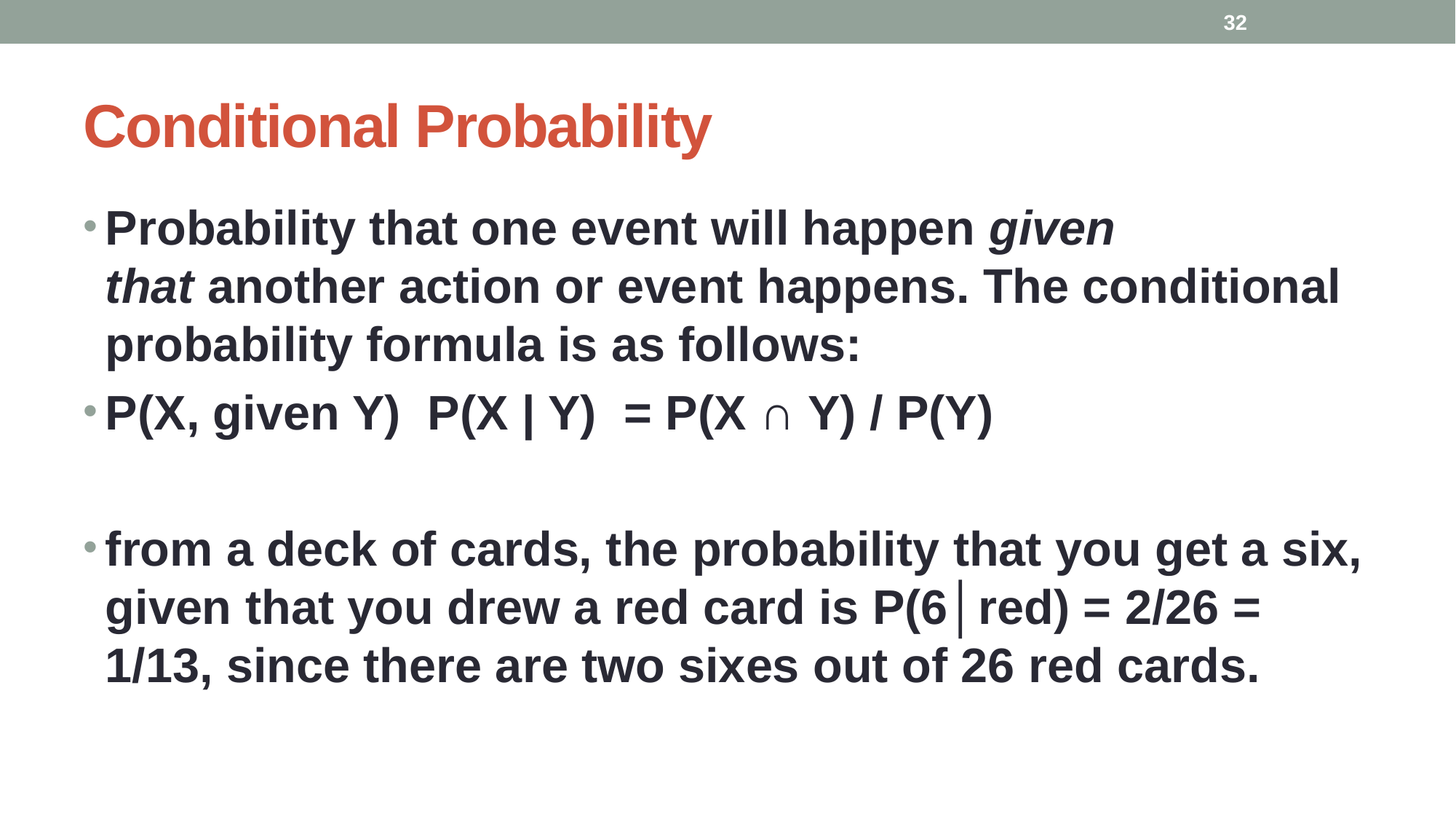

32
# Conditional Probability
Probability that one event will happen given that another action or event happens. The conditional probability formula is as follows:
P(X, given Y)  P(X | Y)  = P(X ∩ Y) / P(Y)

from a deck of cards, the probability that you get a six, given that you drew a red card is P(6│red) = 2/26 = 1/13, since there are two sixes out of 26 red cards.